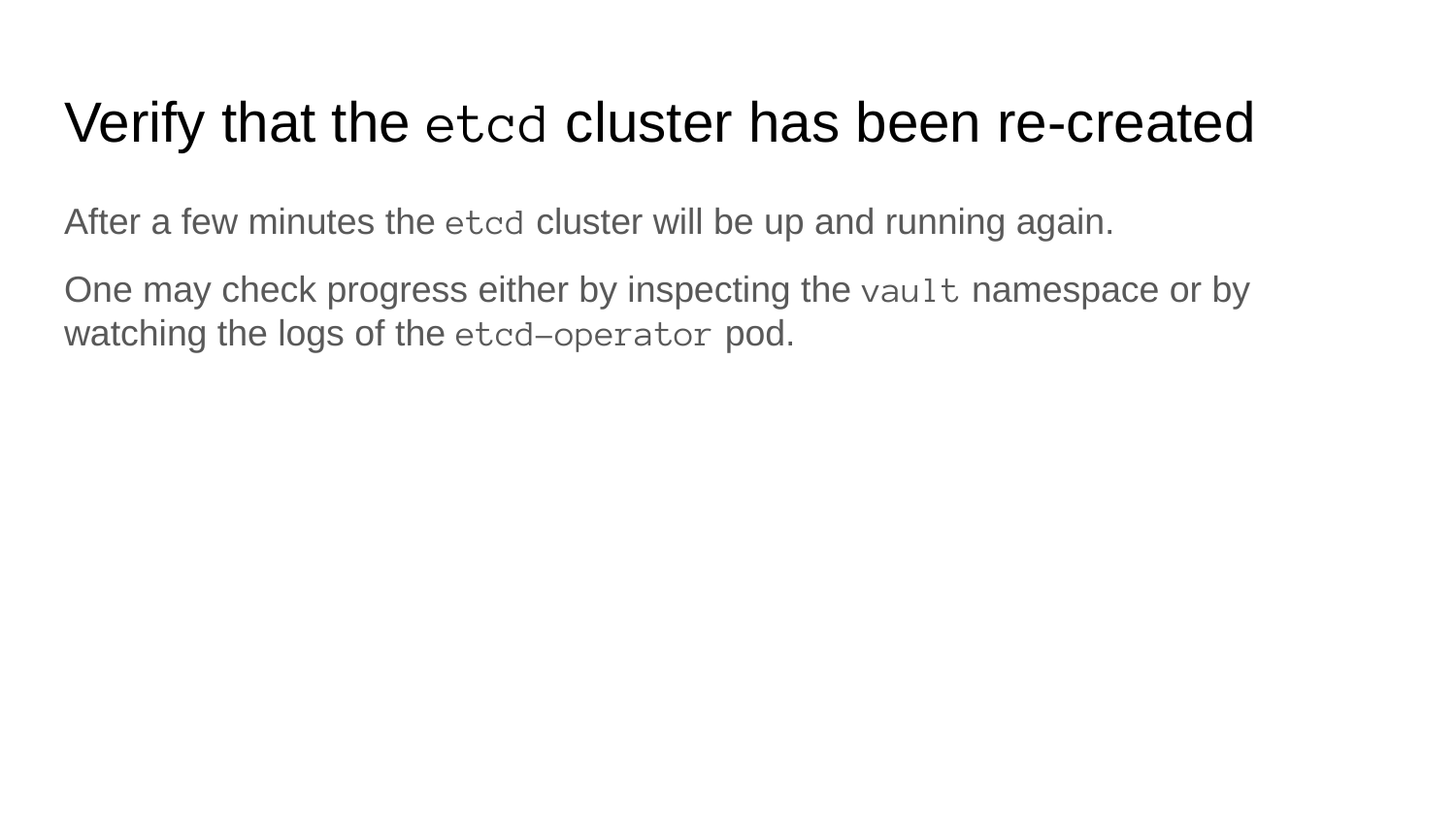

# Verify that the etcd cluster has been re-created
After a few minutes the etcd cluster will be up and running again.
One may check progress either by inspecting the vault namespace or by watching the logs of the etcd-operator pod.